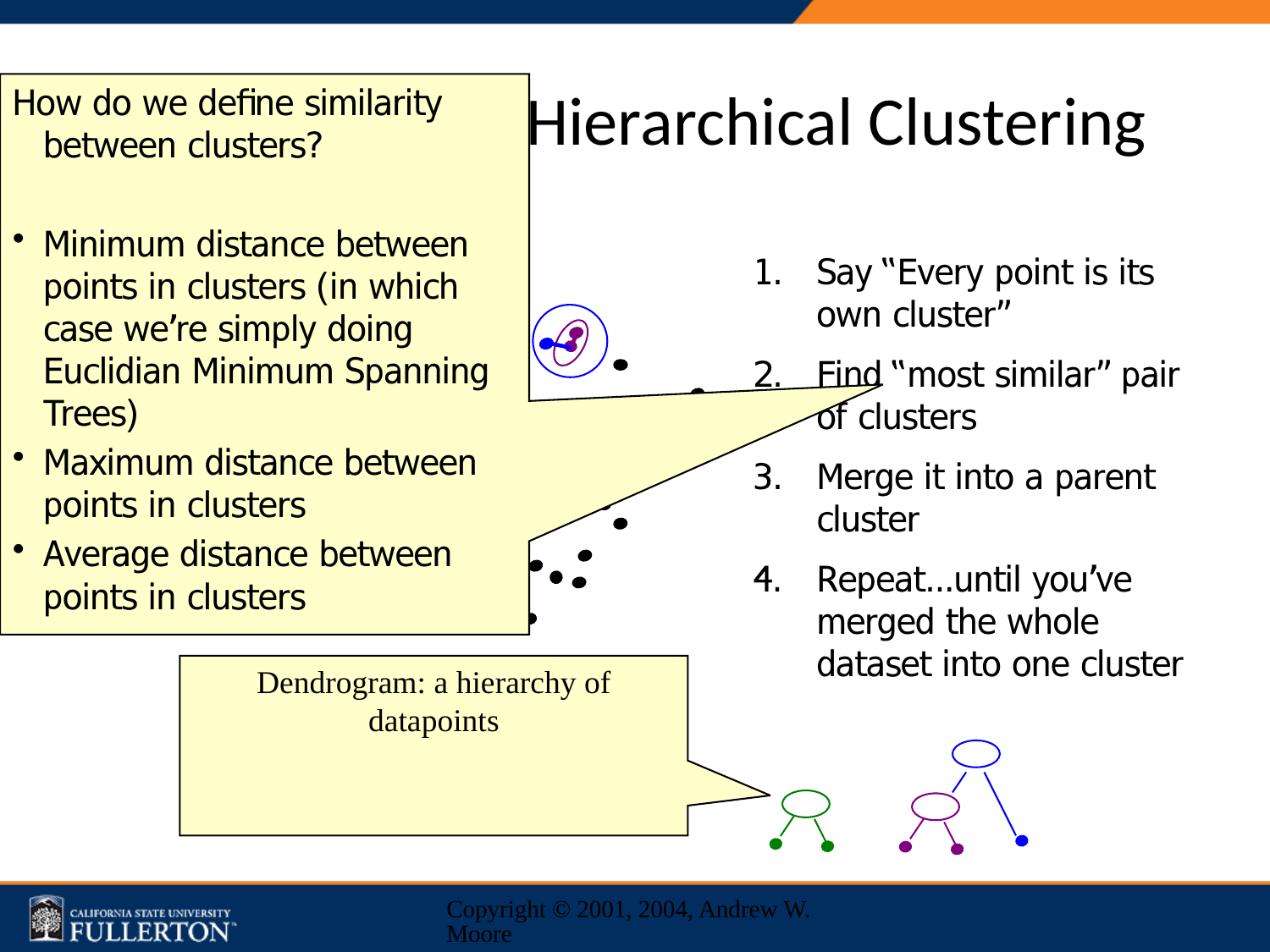

# Single Linkage Hierarchical Clustering
How do we define similarity between clusters?

Minimum distance between points in clusters (in which case we’re simply doing Euclidian Minimum Spanning Trees)
Maximum distance between points in clusters
Average distance between points in clusters
Say “Every point is its own cluster”
Find “most similar” pair of clusters
Merge it into a parent cluster
Repeat…until you’ve merged the whole dataset into one cluster

Dendrogram: a hierarchy of datapoints

Copyright © 2001, 2004, Andrew W. Moore